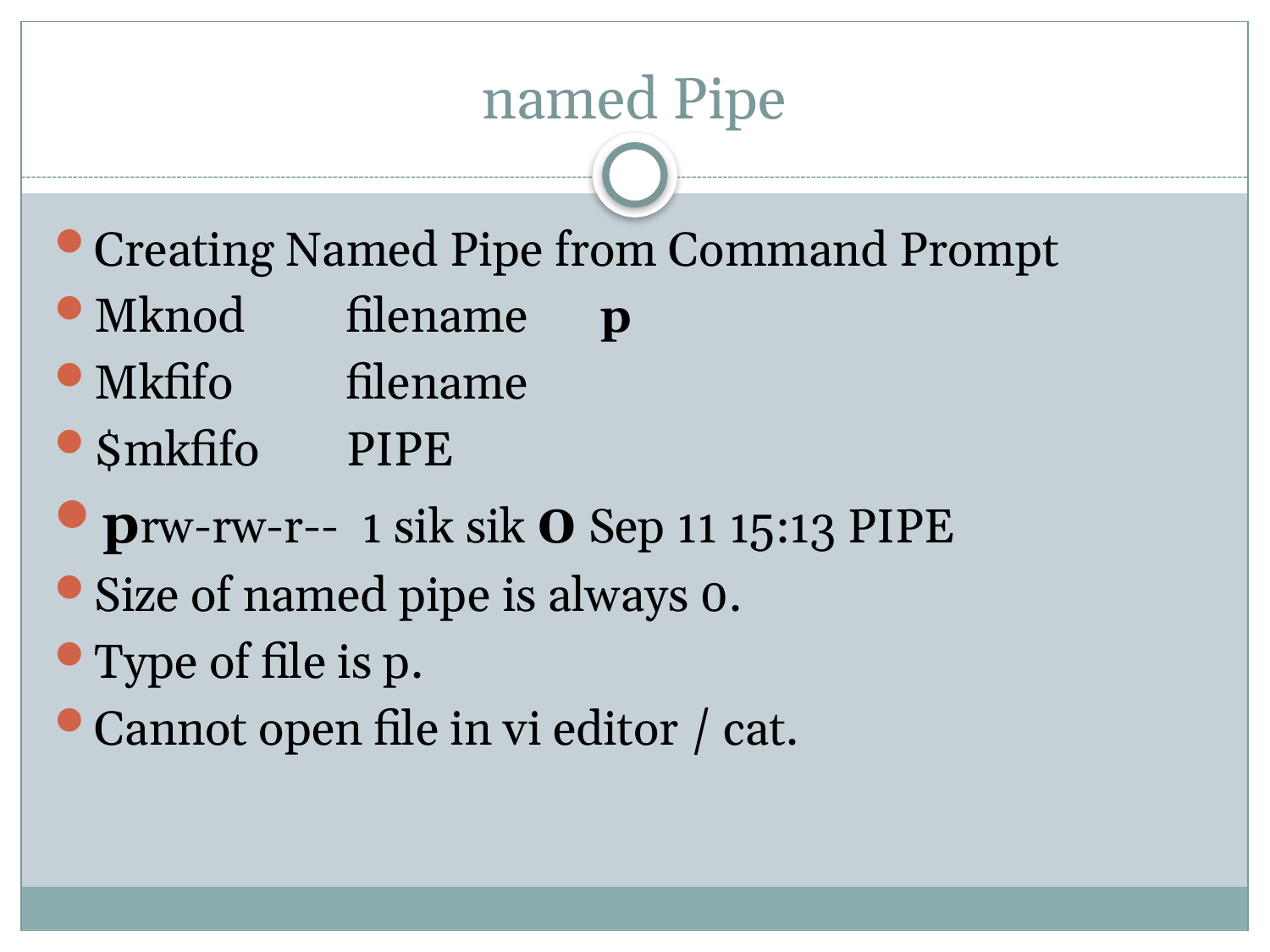

# named Pipe
Creating Named Pipe from Command Prompt
Mknod 	filename	p
Mkfifo  	filename
$mkfifo 	PIPE
prw-rw-r--  1 sik sik 0 Sep 11 15:13 PIPE
Size of named pipe is always 0.
Type of file is p.
Cannot open file in vi editor / cat.